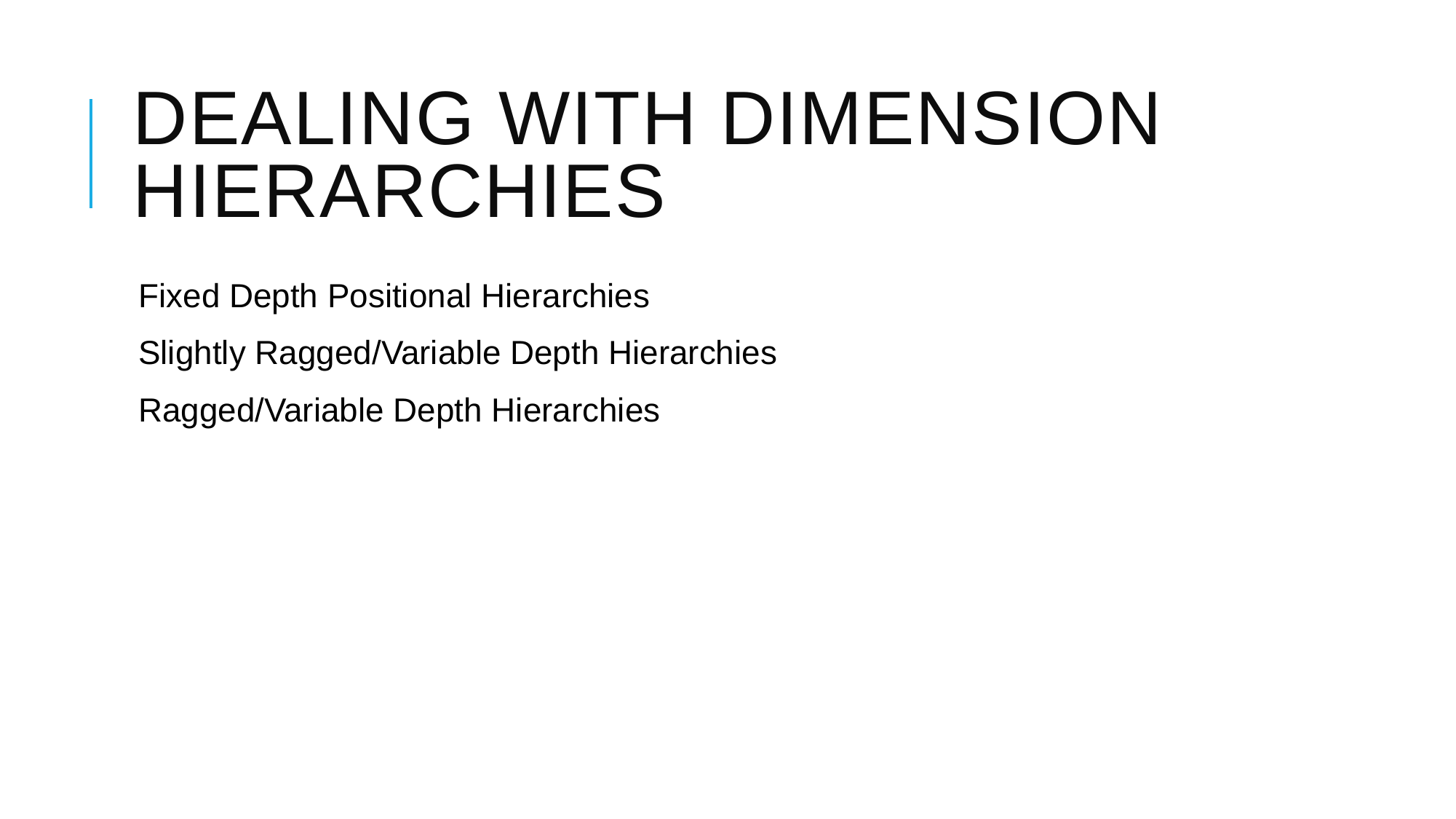

# Dealing with Dimension Hierarchies
Fixed Depth Positional Hierarchies
Slightly Ragged/Variable Depth Hierarchies
Ragged/Variable Depth Hierarchies